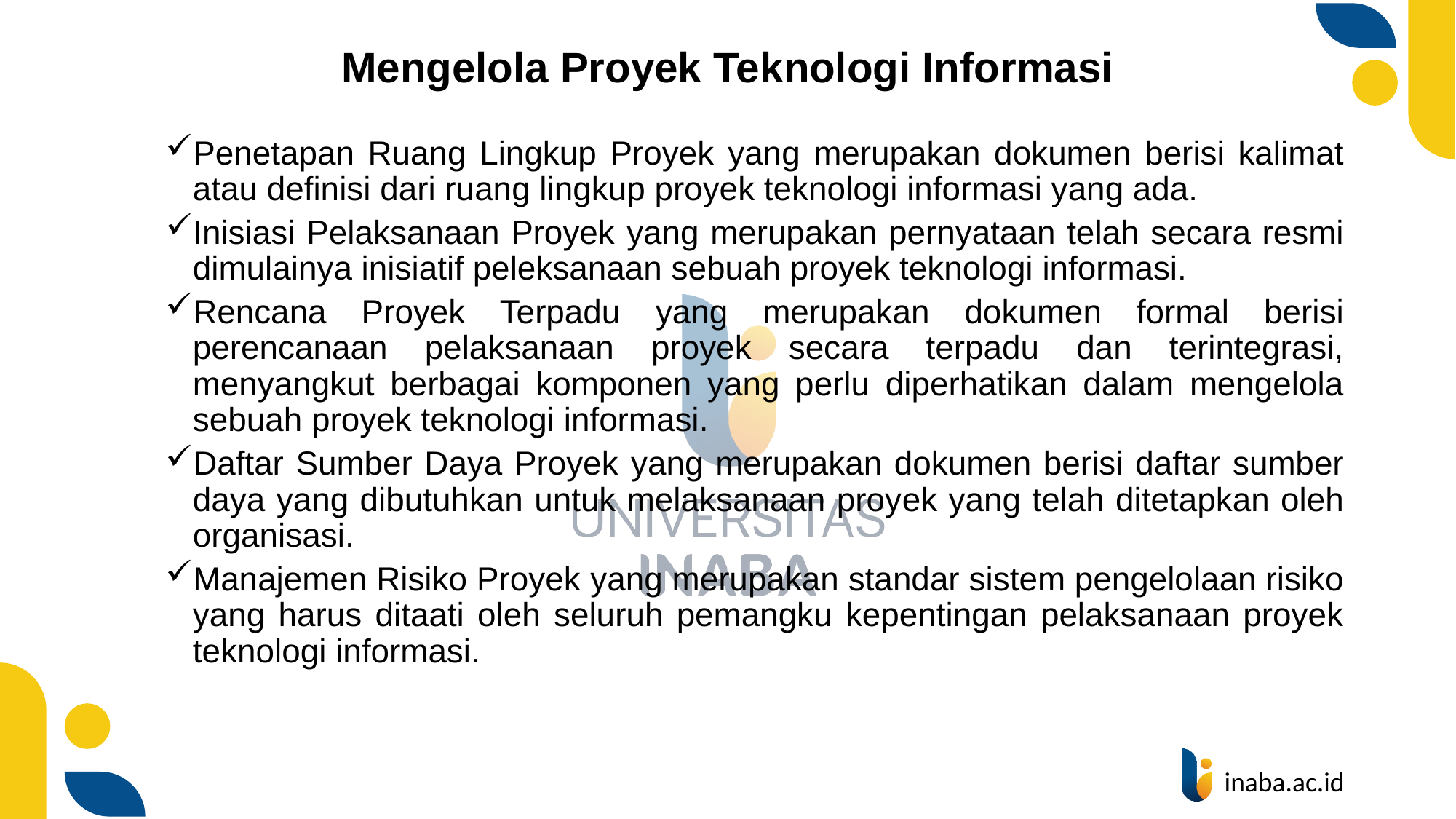

# Mengelola Proyek Teknologi Informasi
Penetapan Ruang Lingkup Proyek yang merupakan dokumen berisi kalimat
atau definisi dari ruang lingkup proyek teknologi informasi yang ada.
Inisiasi Pelaksanaan Proyek yang merupakan pernyataan telah secara resmi
dimulainya inisiatif peleksanaan sebuah proyek teknologi informasi.
Rencana Proyek Terpadu yang merupakan dokumen formal berisi perencanaan pelaksanaan proyek secara terpadu dan terintegrasi, menyangkut berbagai komponen yang perlu diperhatikan dalam mengelola sebuah proyek teknologi informasi.
Daftar Sumber Daya Proyek yang merupakan dokumen berisi daftar sumber
daya yang dibutuhkan untuk melaksanaan proyek yang telah ditetapkan oleh
organisasi.
Manajemen Risiko Proyek yang merupakan standar sistem pengelolaan risiko
yang harus ditaati oleh seluruh pemangku kepentingan pelaksanaan proyek
teknologi informasi.